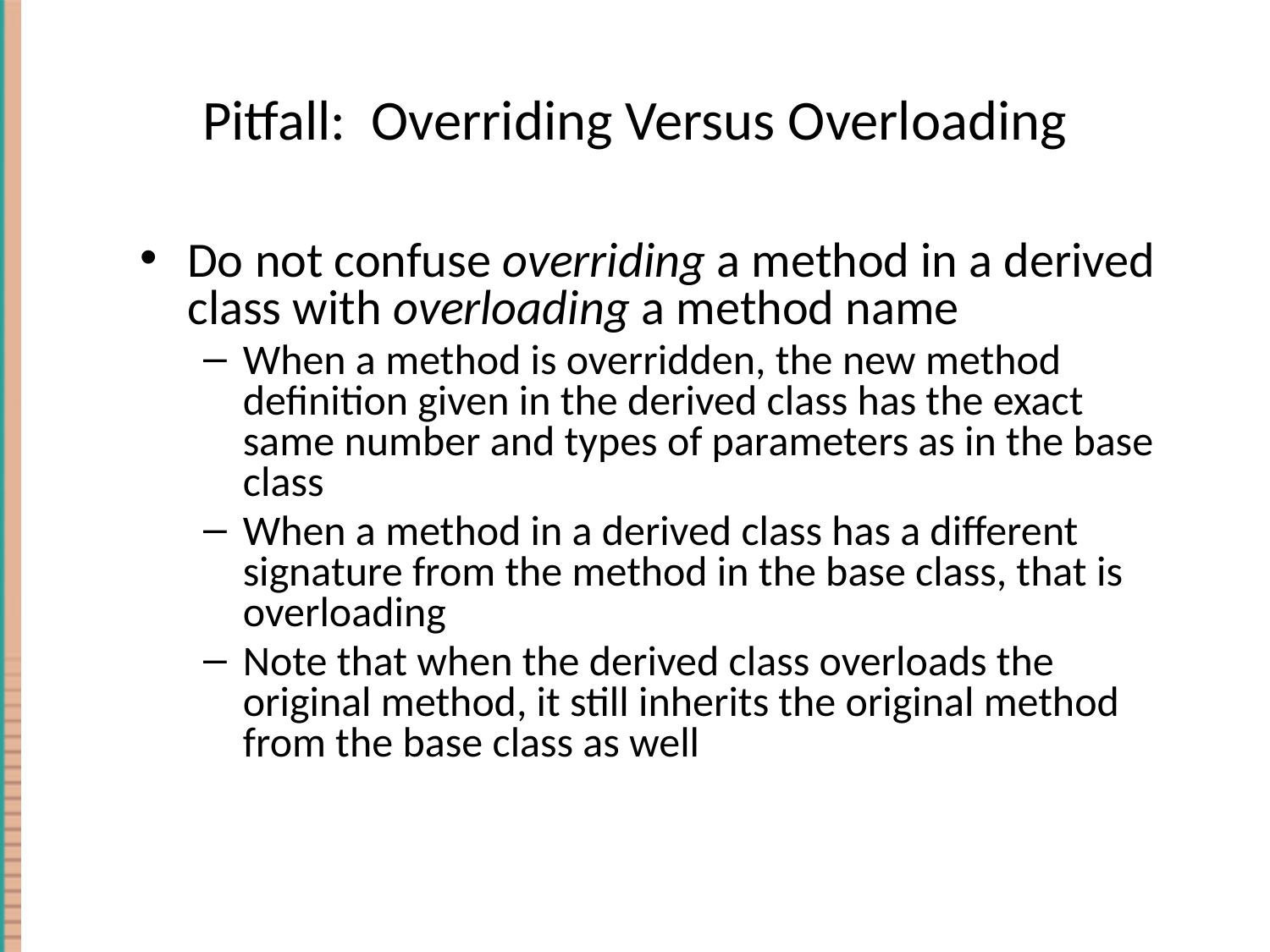

# Pitfall:  Overriding Versus Overloading
Do not confuse overriding a method in a derived class with overloading a method name
When a method is overridden, the new method definition given in the derived class has the exact same number and types of parameters as in the base class
When a method in a derived class has a different signature from the method in the base class, that is overloading
Note that when the derived class overloads the original method, it still inherits the original method from the base class as well